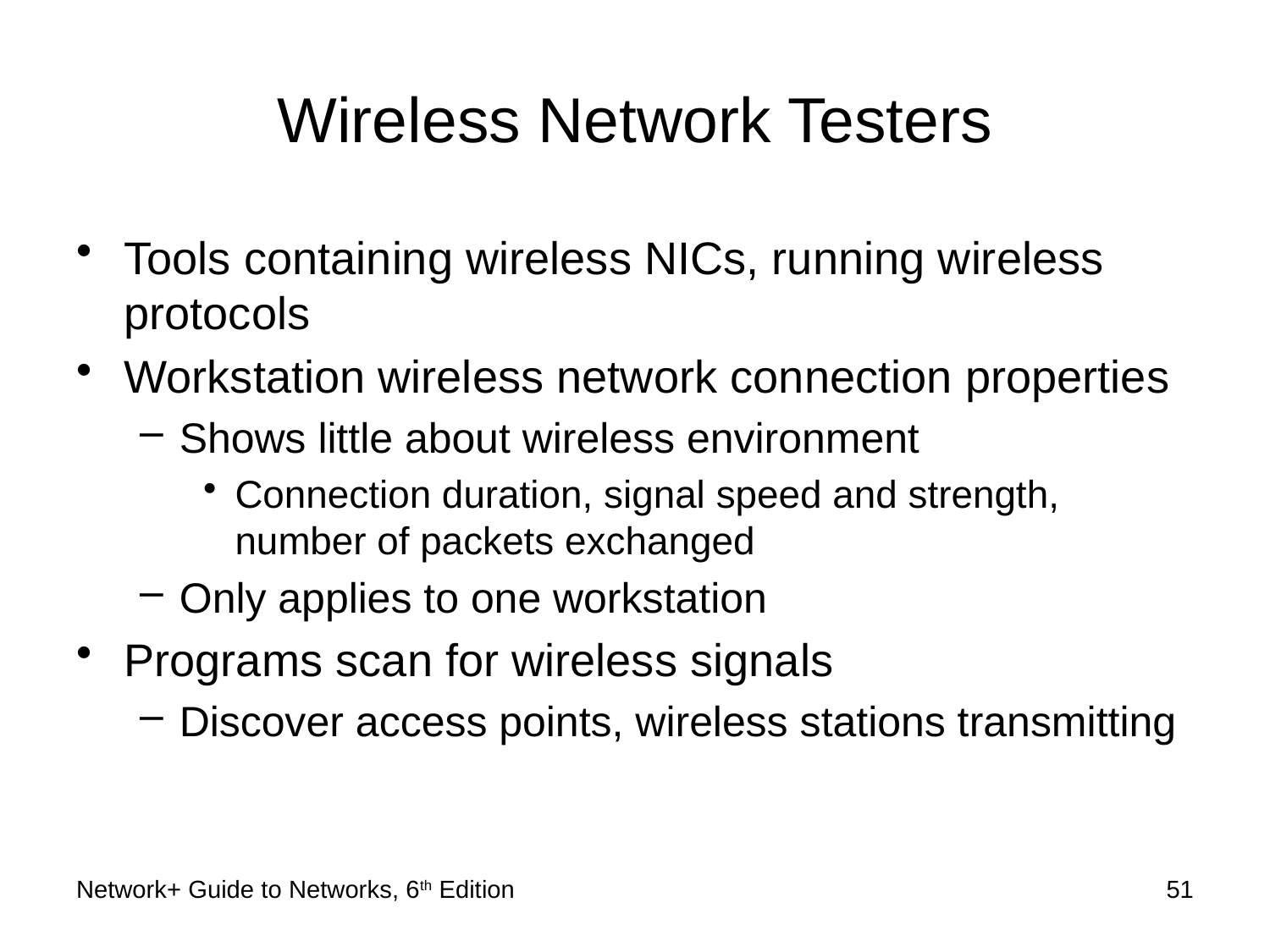

# Wireless Network Testers
Tools containing wireless NICs, running wireless protocols
Workstation wireless network connection properties
Shows little about wireless environment
Connection duration, signal speed and strength, number of packets exchanged
Only applies to one workstation
Programs scan for wireless signals
Discover access points, wireless stations transmitting
Network+ Guide to Networks, 6th Edition
51